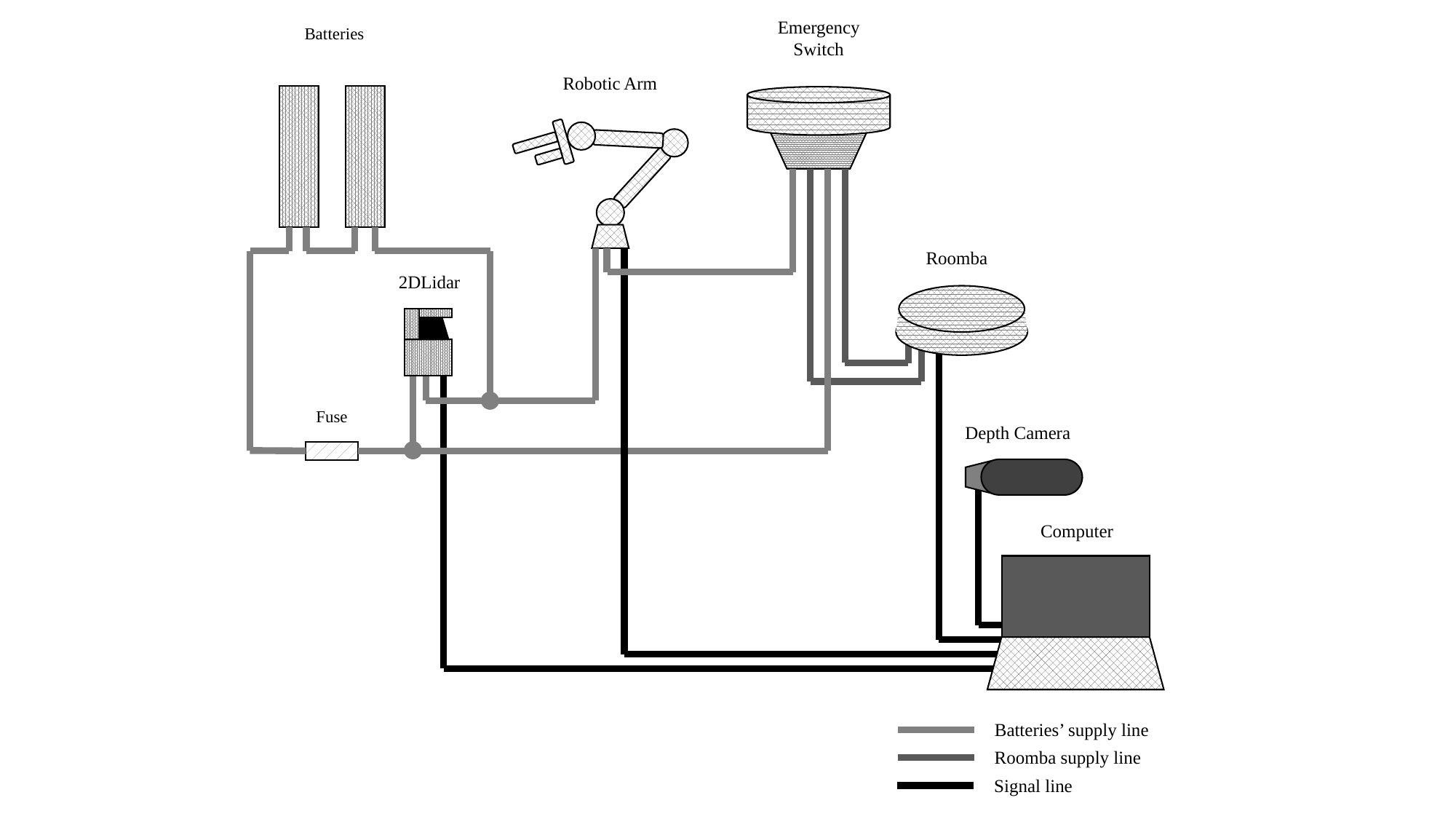

Emergency
Switch

Batteries

Robotic Arm

Roomba

2DLidar

Fuse

Depth Camera

Computer

Batteries’ supply line
Roomba supply line
Signal line